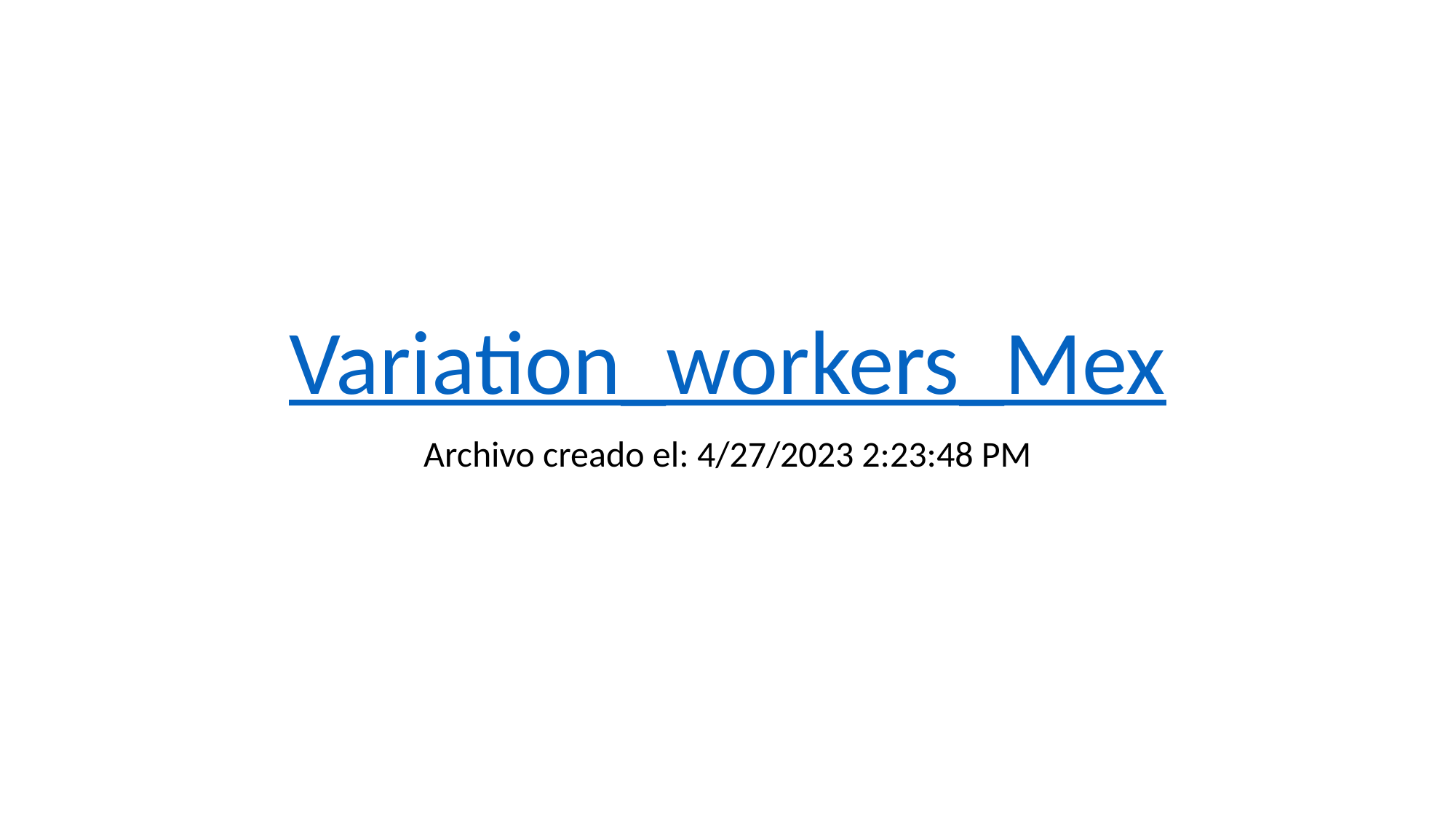

# Variation_workers_Mex
Archivo creado el: 4/27/2023 2:23:48 PM